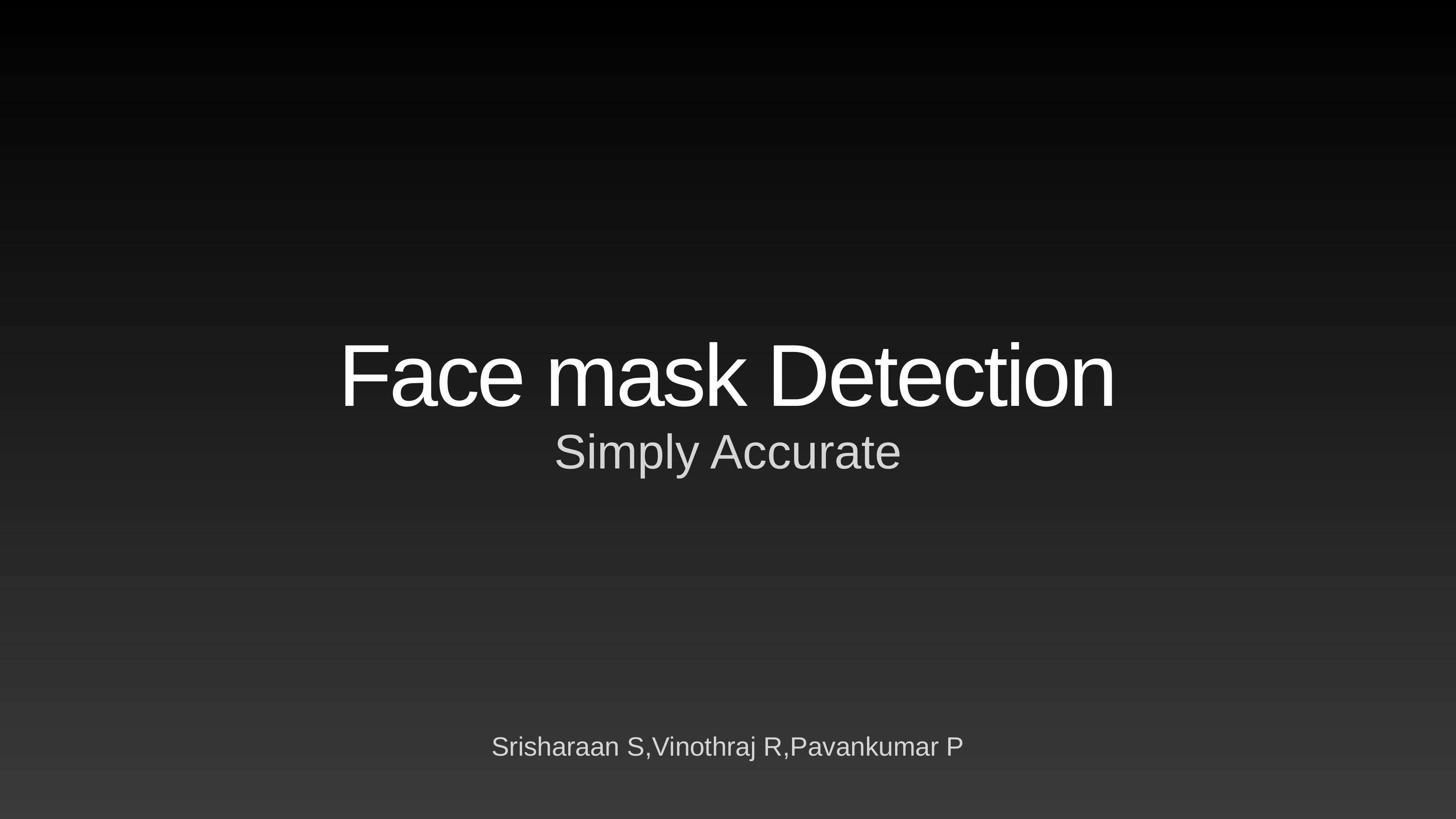

# Face mask Detection
Simply Accurate
Srisharaan S,Vinothraj R,Pavankumar P
1